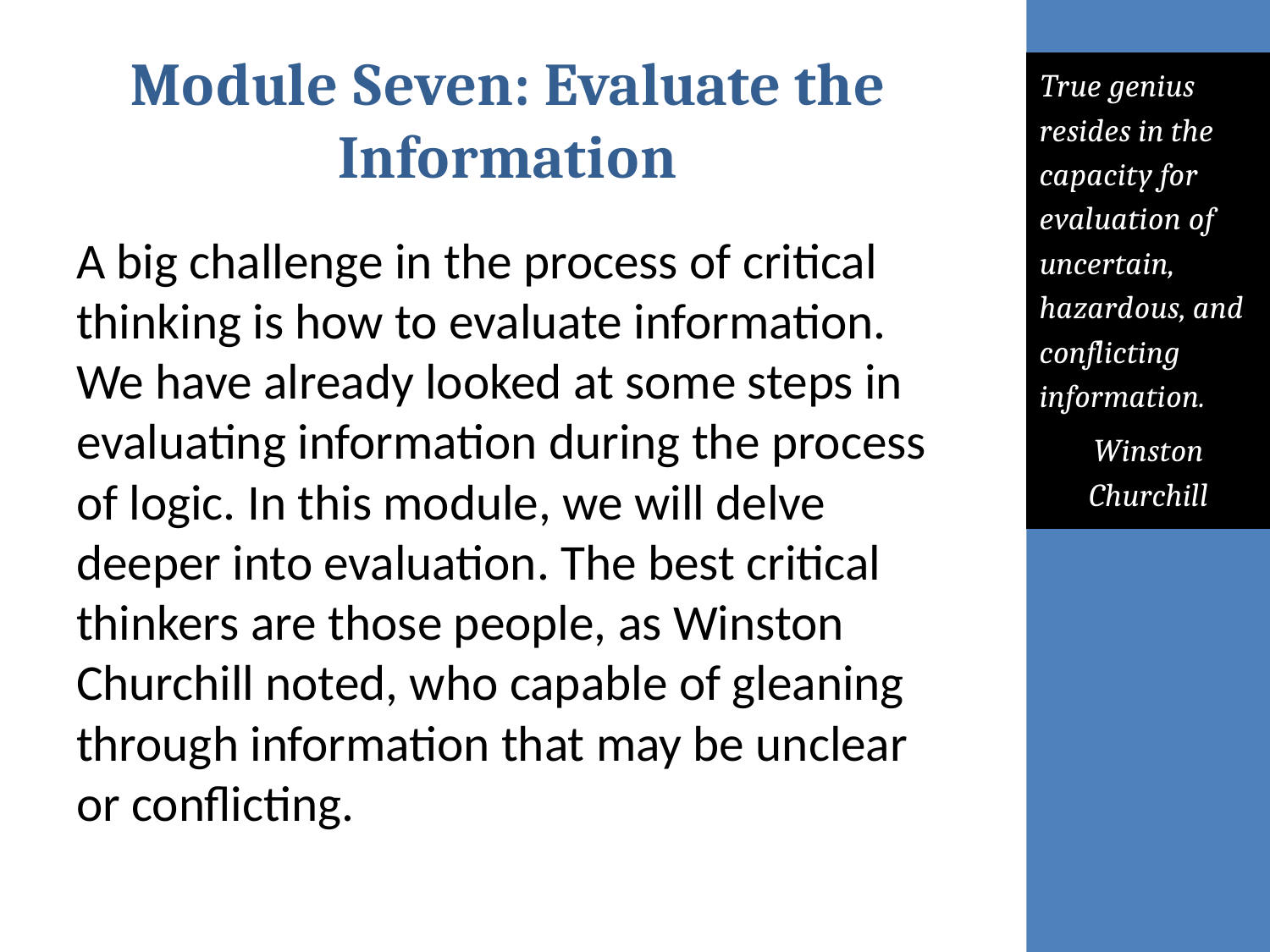

# Module Seven: Evaluate the Information
True genius resides in the capacity for evaluation of uncertain, hazardous, and conflicting information.
Winston Churchill

A big challenge in the process of critical thinking is how to evaluate information. We have already looked at some steps in evaluating information during the process of logic. In this module, we will delve deeper into evaluation. The best critical thinkers are those people, as Winston Churchill noted, who capable of gleaning through information that may be unclear or conflicting.